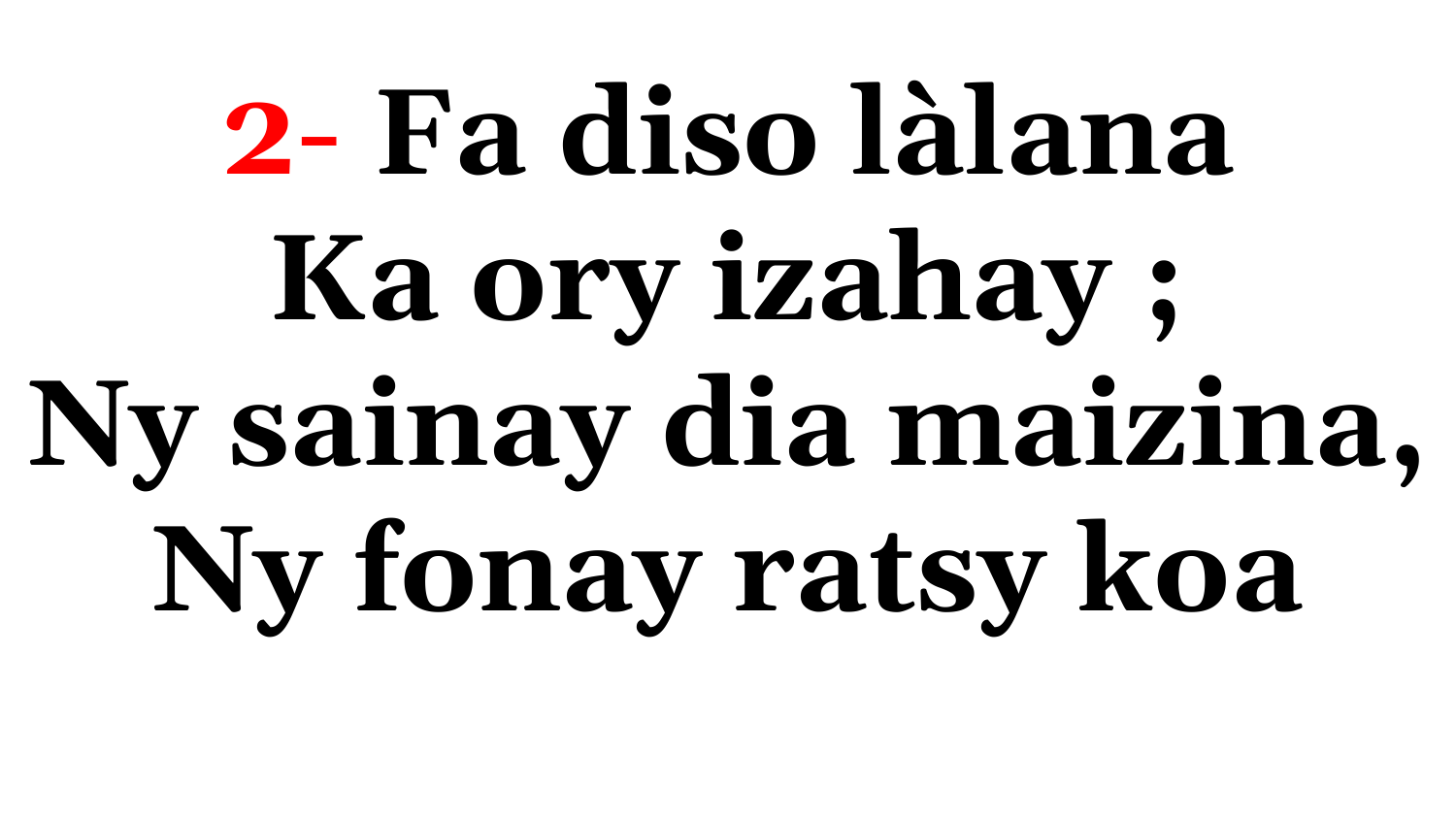

# 2- Fa diso làlana Ka ory izahay ; Ny sainay dia maizina, Ny fonay ratsy koa